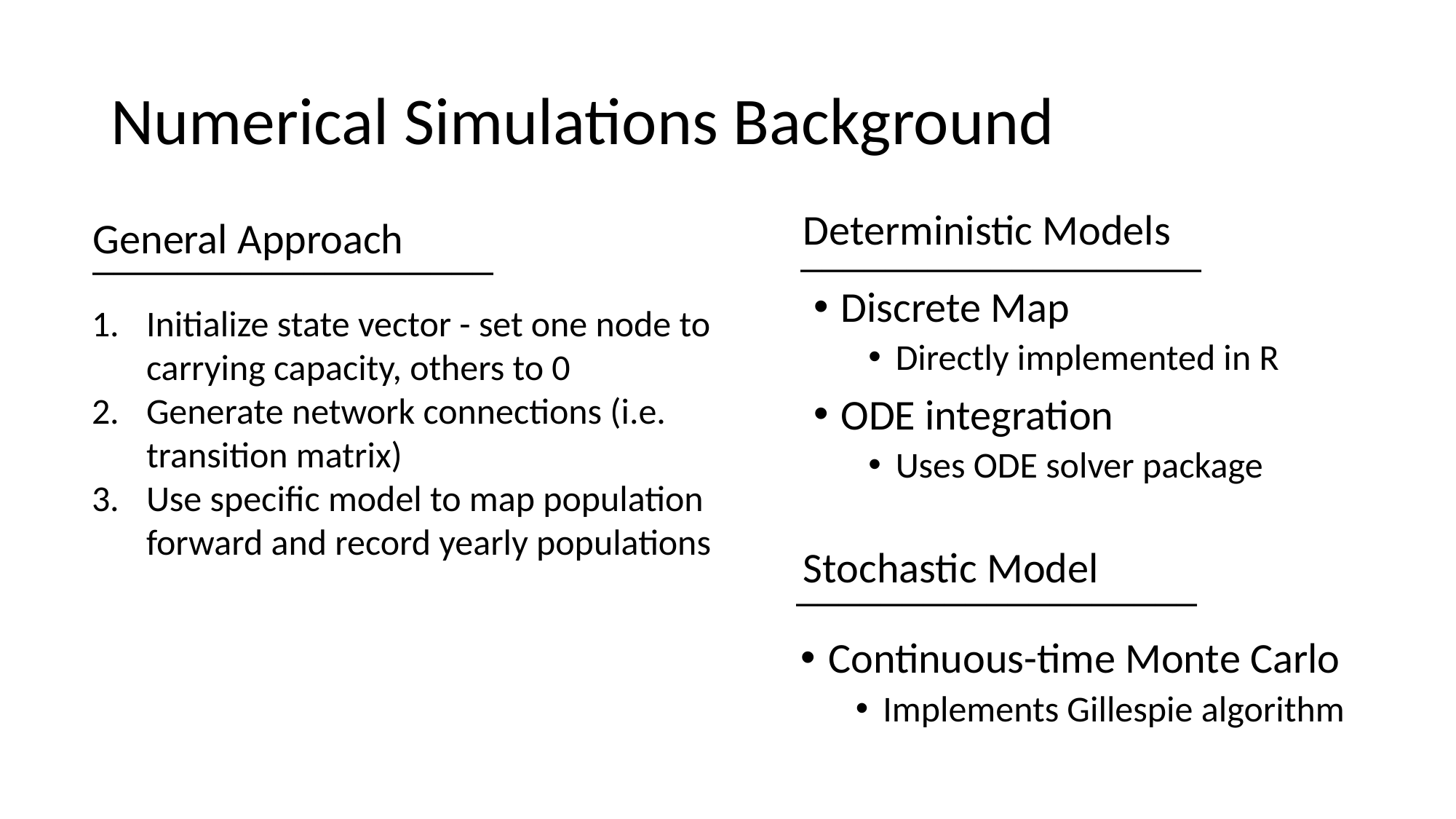

# Numerical Simulations Background

___________________
Deterministic Models
General Approach
___________________
Initialize state vector - set one node to carrying capacity, others to 0
Generate network connections (i.e. transition matrix)
Use specific model to map population forward and record yearly populations
Discrete Map
Directly implemented in R
ODE integration
Uses ODE solver package

Continuous-time Monte Carlo
Implements Gillespie algorithm
Stochastic Model
___________________